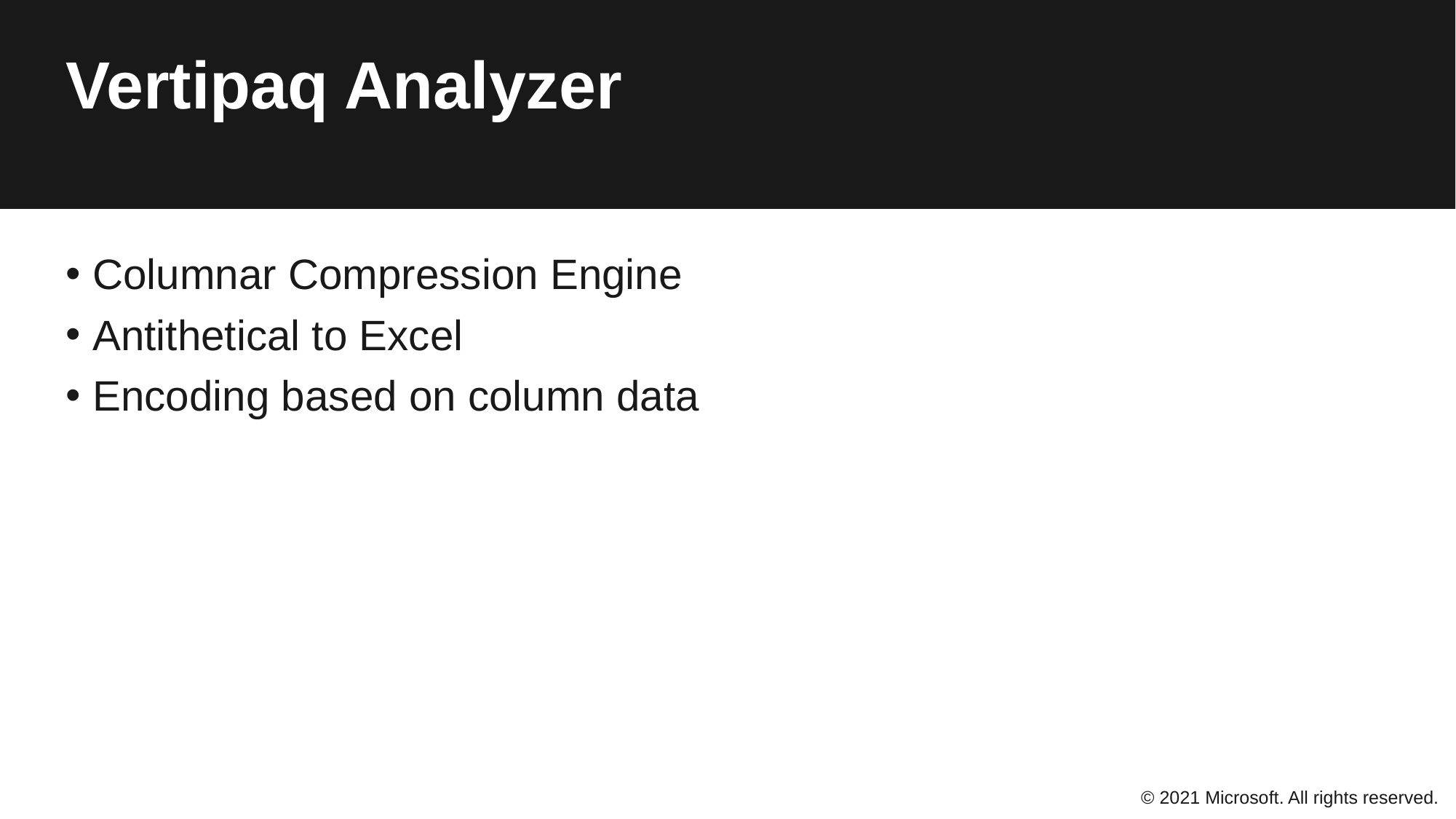

# Vertipaq Analyzer
Columnar Compression Engine
Antithetical to Excel
Encoding based on column data
© 2021 Microsoft. All rights reserved.